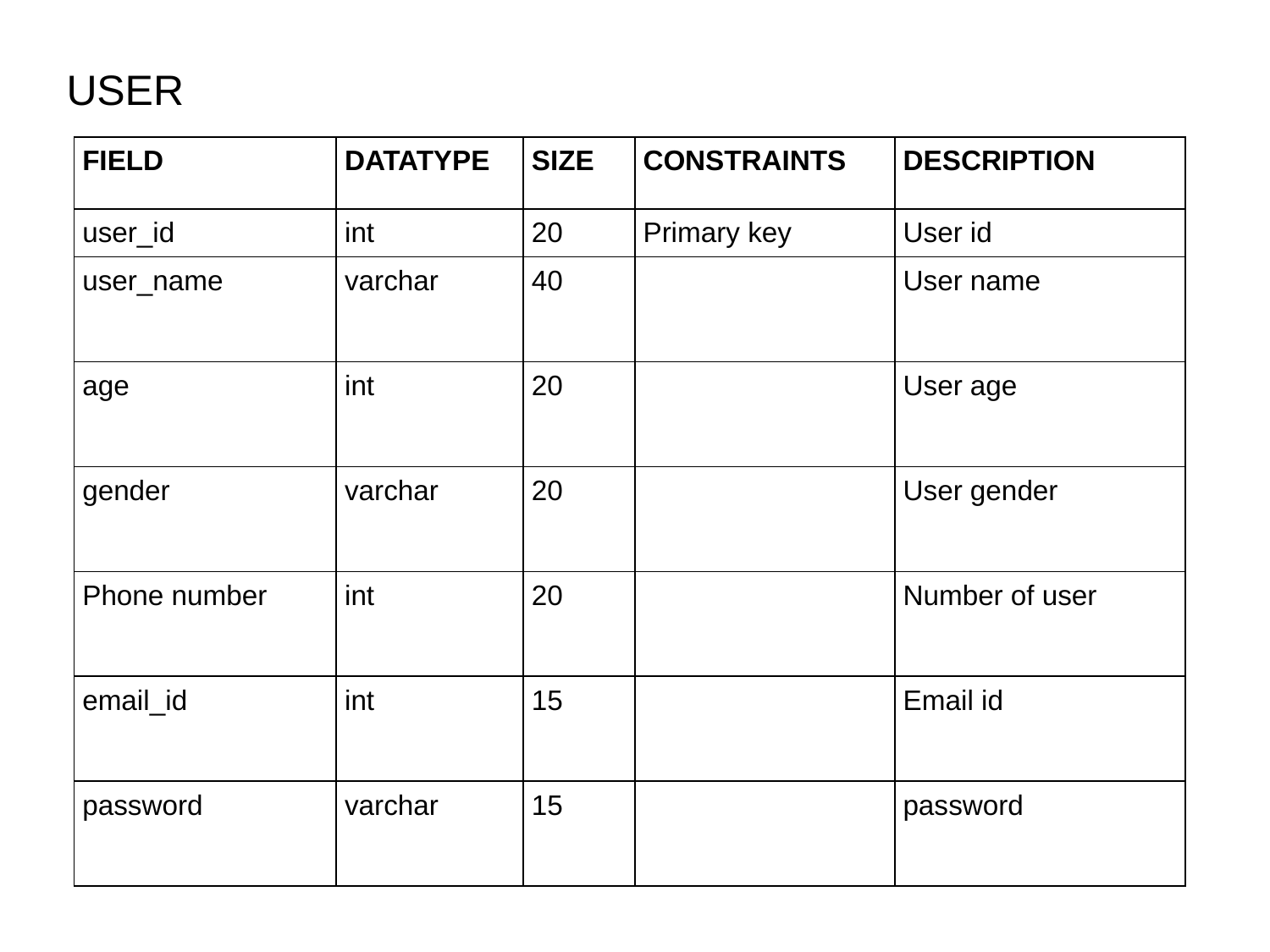

USER

| FIELD | DATATYPE | SIZE | CONSTRAINTS | DESCRIPTION |
| --- | --- | --- | --- | --- |
| user\_id | int | 20 | Primary key | User id |
| user\_name | varchar | 40 |  | User name |
| age | int | 20 |  | User age |
| gender | varchar | 20 |  | User gender |
| Phone number | int | 20 |  | Number of user |
| email\_id | int | 15 |  | Email id |
| password | varchar | 15 |  | password |